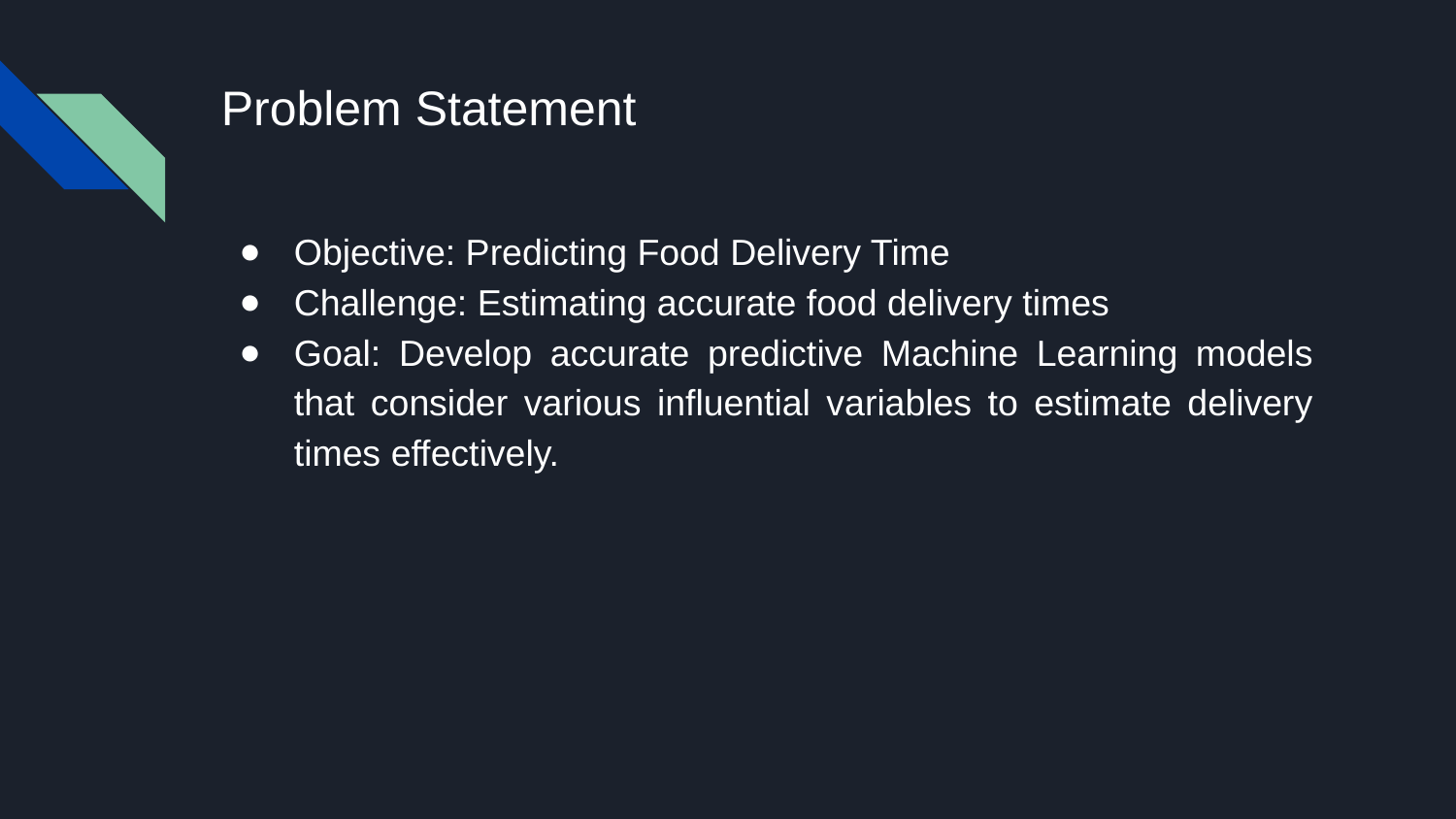

# Problem Statement
Objective: Predicting Food Delivery Time
Challenge: Estimating accurate food delivery times
Goal: Develop accurate predictive Machine Learning models that consider various influential variables to estimate delivery times effectively.